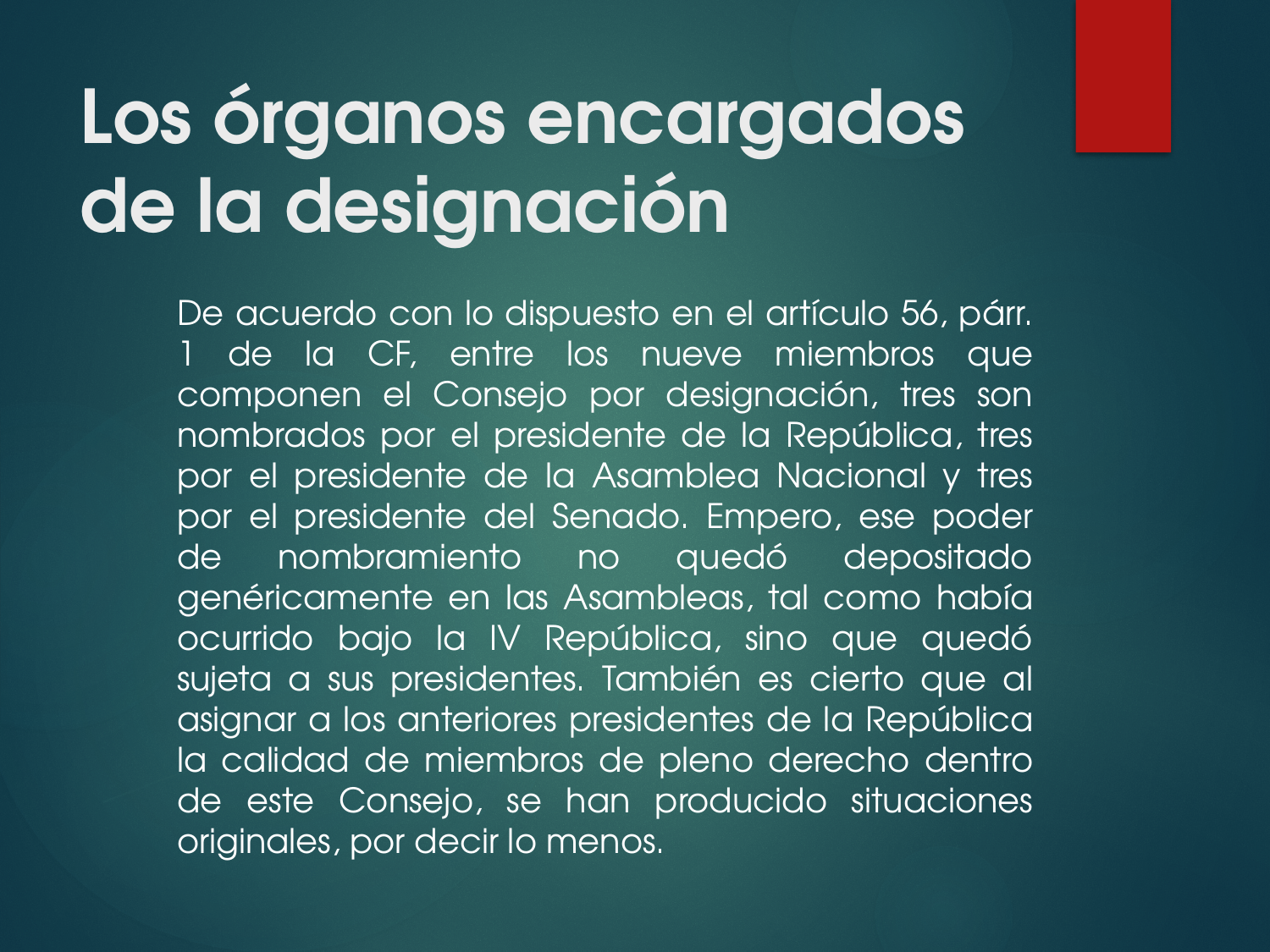

# Los órganos encargados de la designación
	De acuerdo con lo dispuesto en el artículo 56, párr. 1 de la CF, entre los nueve miembros que componen el Consejo por designación, tres son nombrados por el presidente de la República, tres por el presidente de la Asamblea Nacional y tres por el presidente del Senado. Empero, ese poder de nombramiento no quedó depositado genéricamente en las Asambleas, tal como había ocurrido bajo la IV República, sino que quedó sujeta a sus presidentes. También es cierto que al asignar a los anteriores presidentes de la República la calidad de miembros de pleno derecho dentro de este Consejo, se han producido situaciones originales, por decir lo menos.